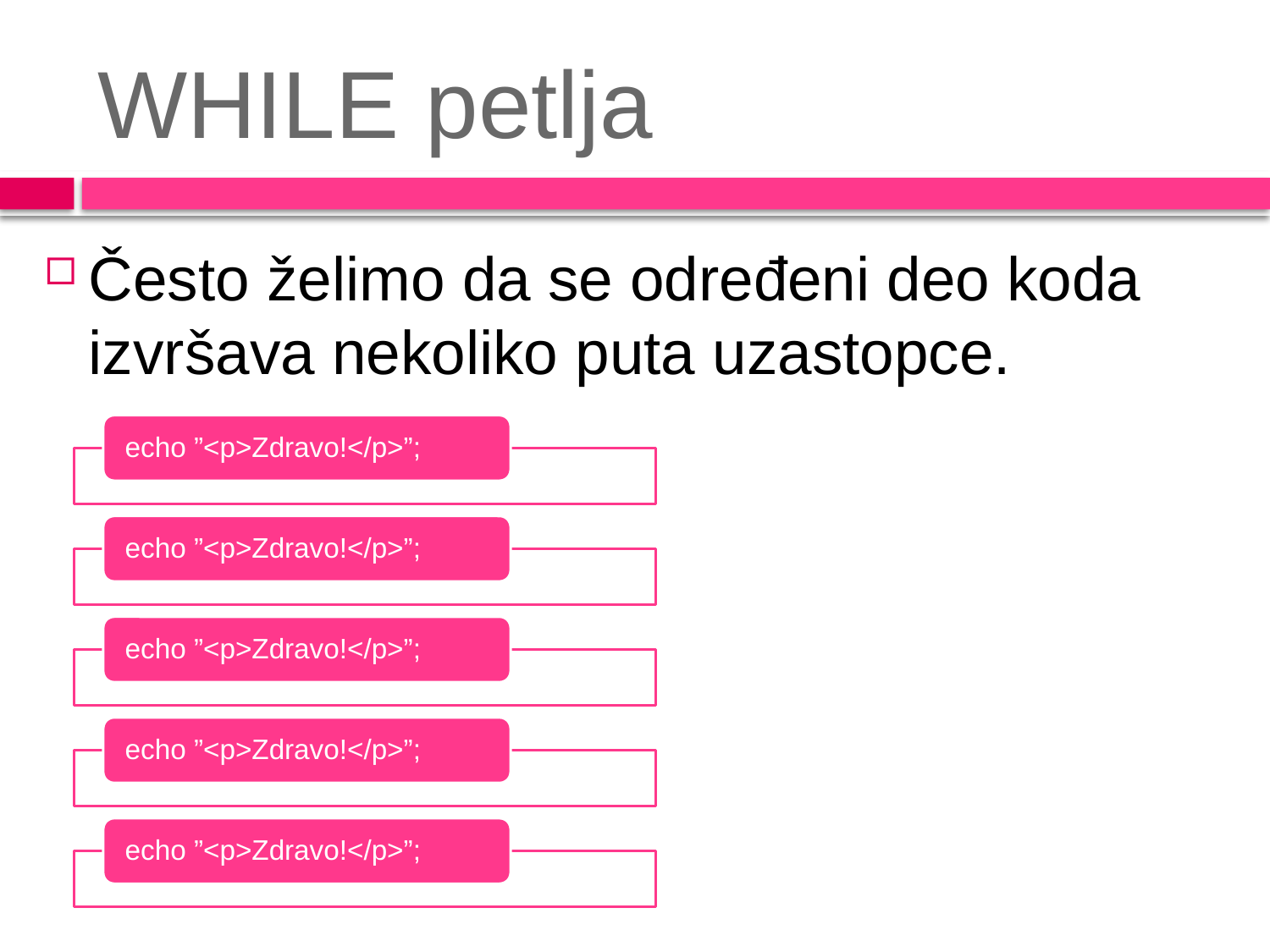

# WHILE petlja
Često želimo da se određeni deo koda izvršava nekoliko puta uzastopce.

echo ”<p>Zdravo!</p>”;
echo ”<p>Zdravo!</p>”;
echo ”<p>Zdravo!</p>”;
echo ”<p>Zdravo!</p>”;
echo ”<p>Zdravo!</p>”;